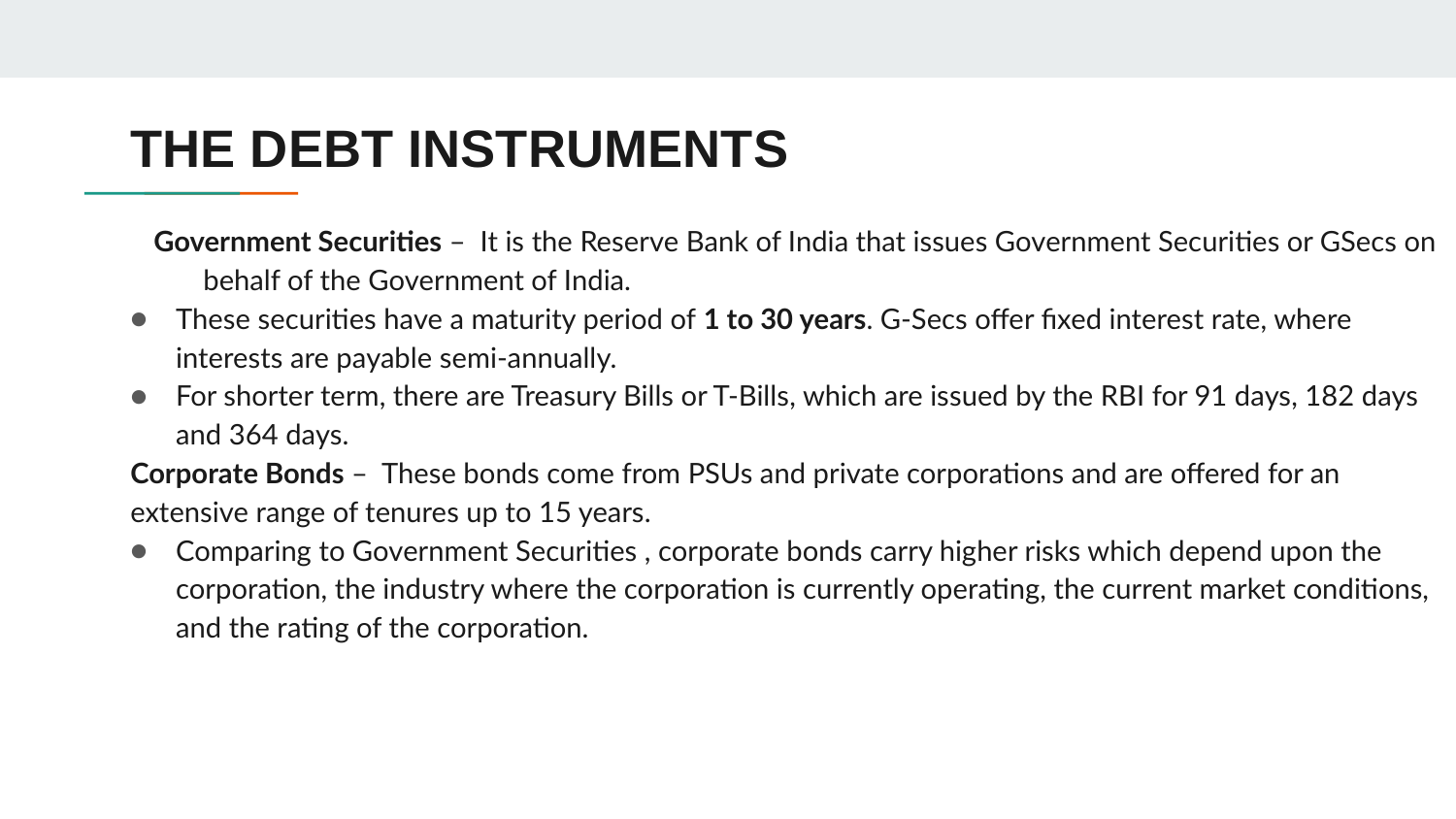

# THE DEBT INSTRUMENTS
Government Securities –  It is the Reserve Bank of India that issues Government Securities or GSecs on behalf of the Government of India.
These securities have a maturity period of 1 to 30 years. G-Secs offer fixed interest rate, where interests are payable semi-annually.
For shorter term, there are Treasury Bills or T-Bills, which are issued by the RBI for 91 days, 182 days and 364 days.
Corporate Bonds –  These bonds come from PSUs and private corporations and are offered for an extensive range of tenures up to 15 years.
Comparing to Government Securities , corporate bonds carry higher risks which depend upon the corporation, the industry where the corporation is currently operating, the current market conditions, and the rating of the corporation.